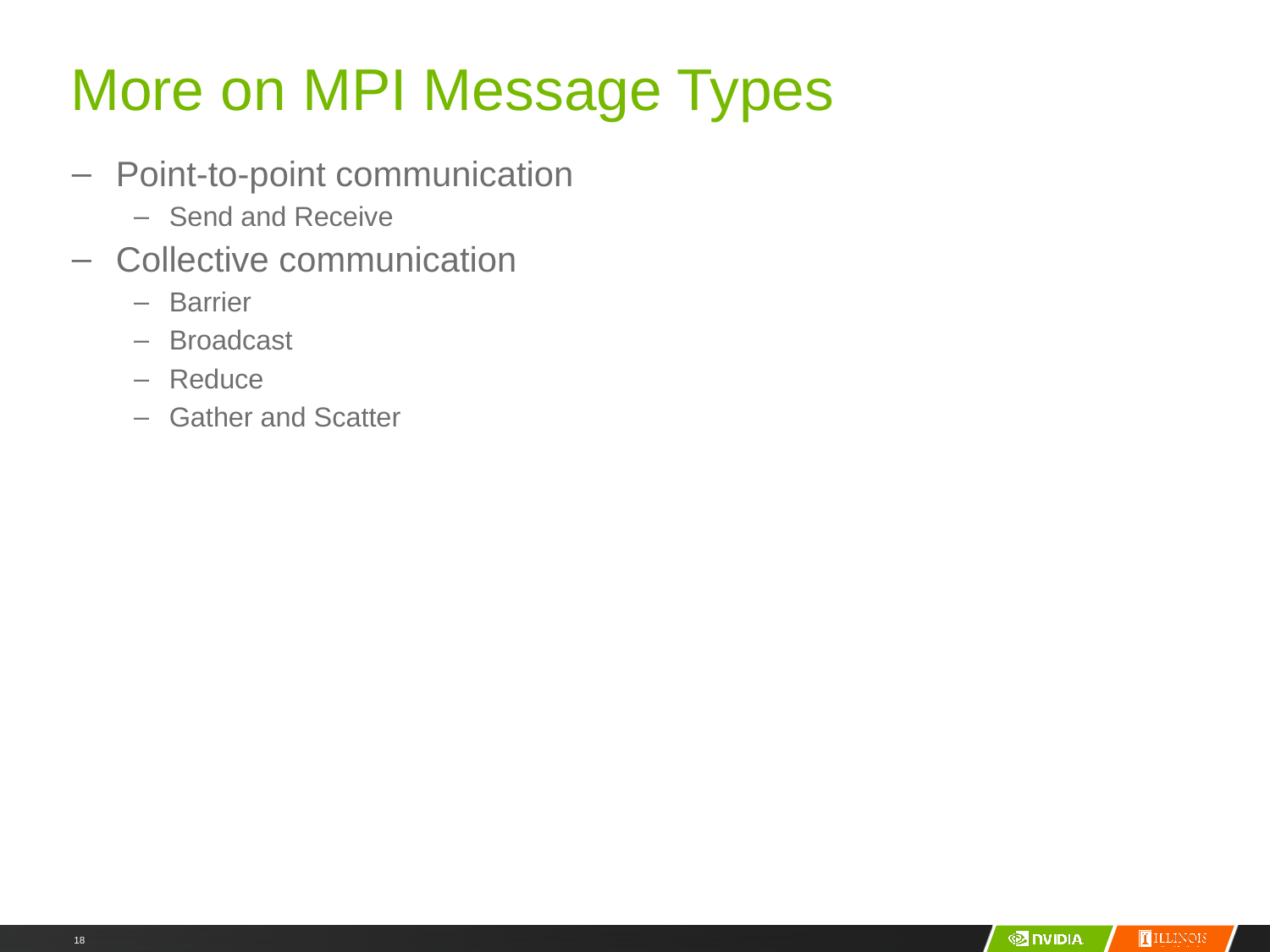

# More on MPI Message Types
Point-to-point communication
Send and Receive
Collective communication
Barrier
Broadcast
Reduce
Gather and Scatter